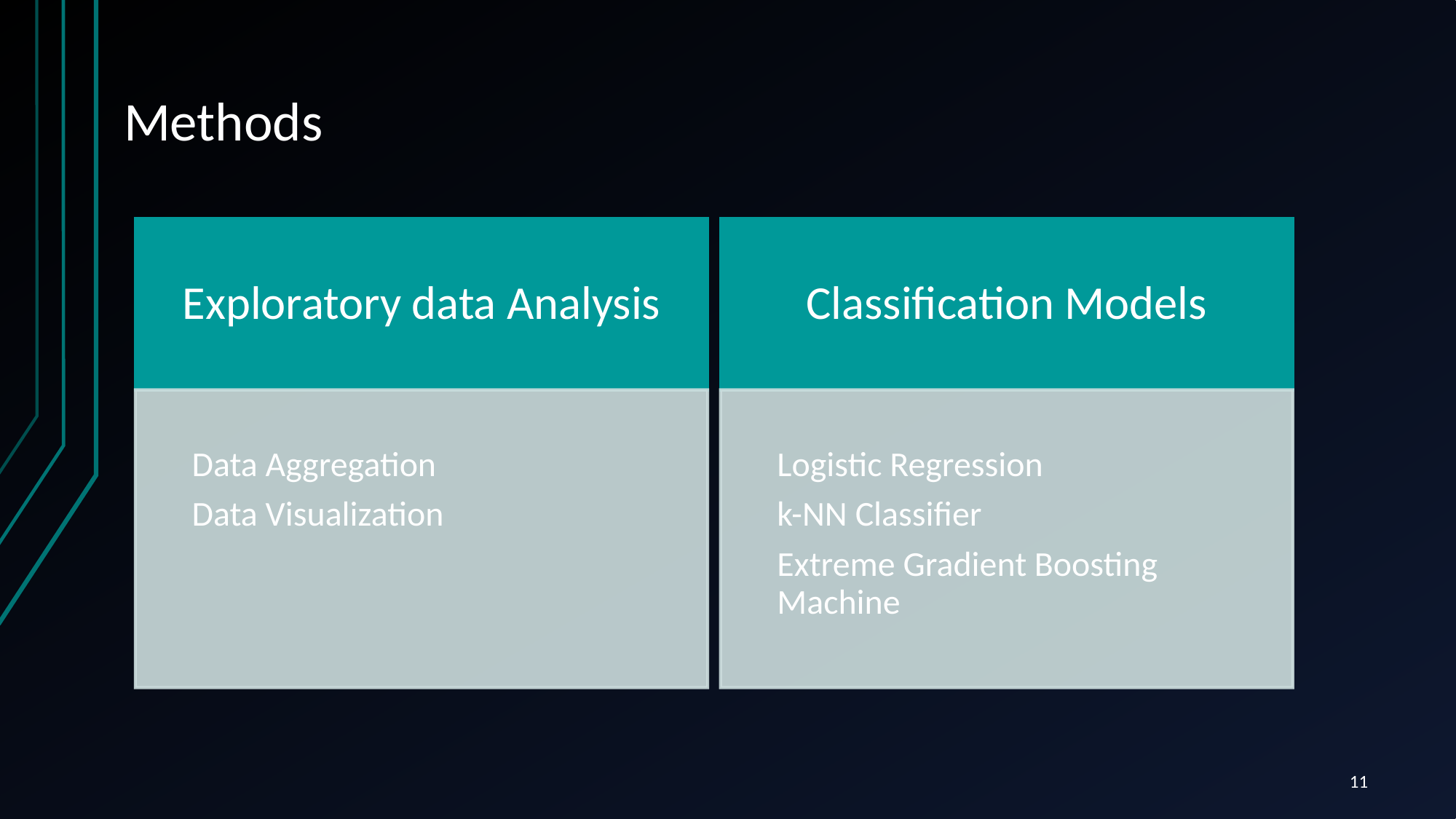

# Methods
Exploratory data Analysis
Data Aggregation
Data Visualization
Classification Models
Logistic Regression
k-NN Classifier
Extreme Gradient Boosting Machine
11